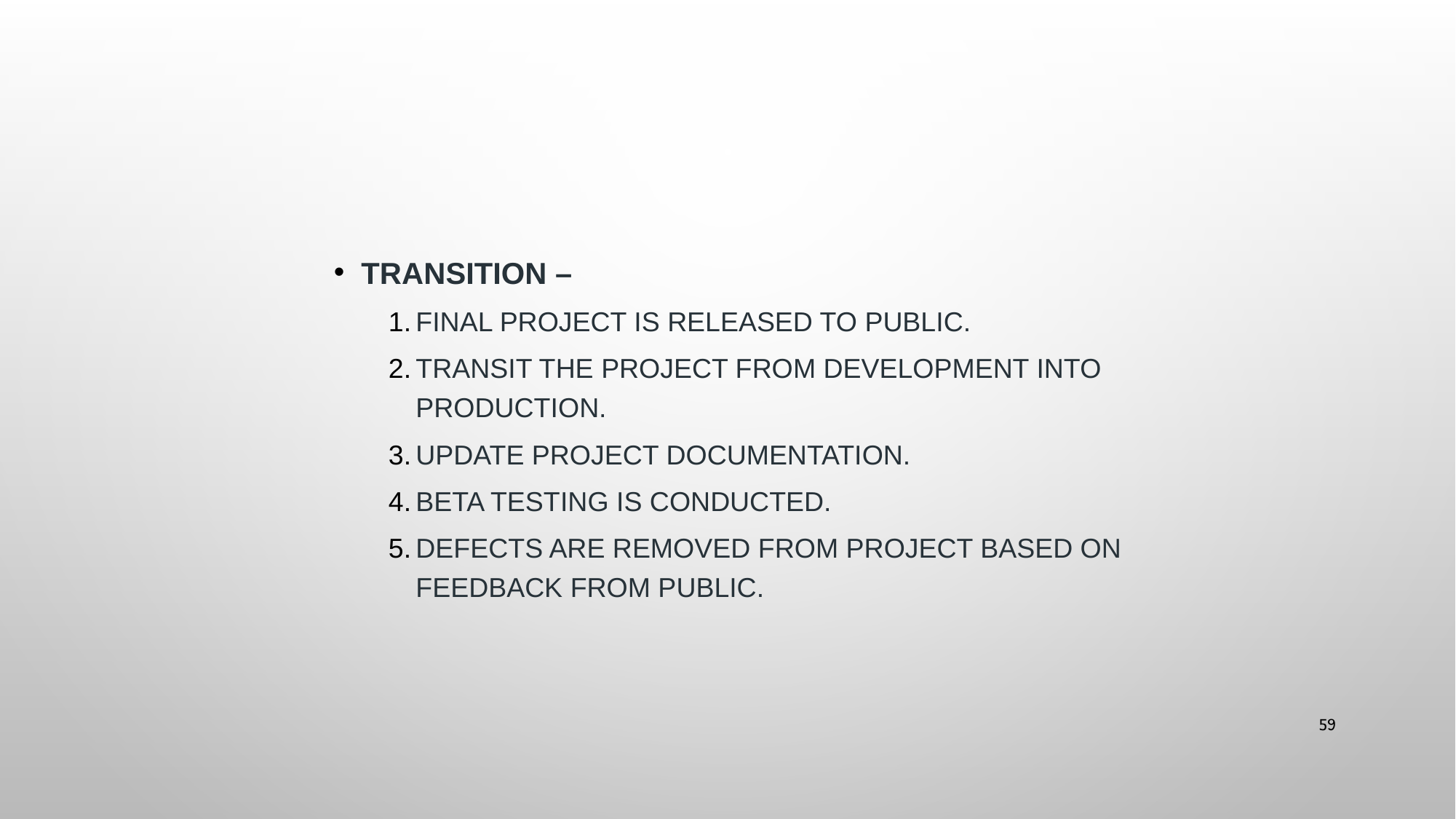

#
Transition –
Final project is released to public.
Transit the project from development into production.
Update project documentation.
Beta testing is conducted.
Defects are removed from project based on feedback from public.

59